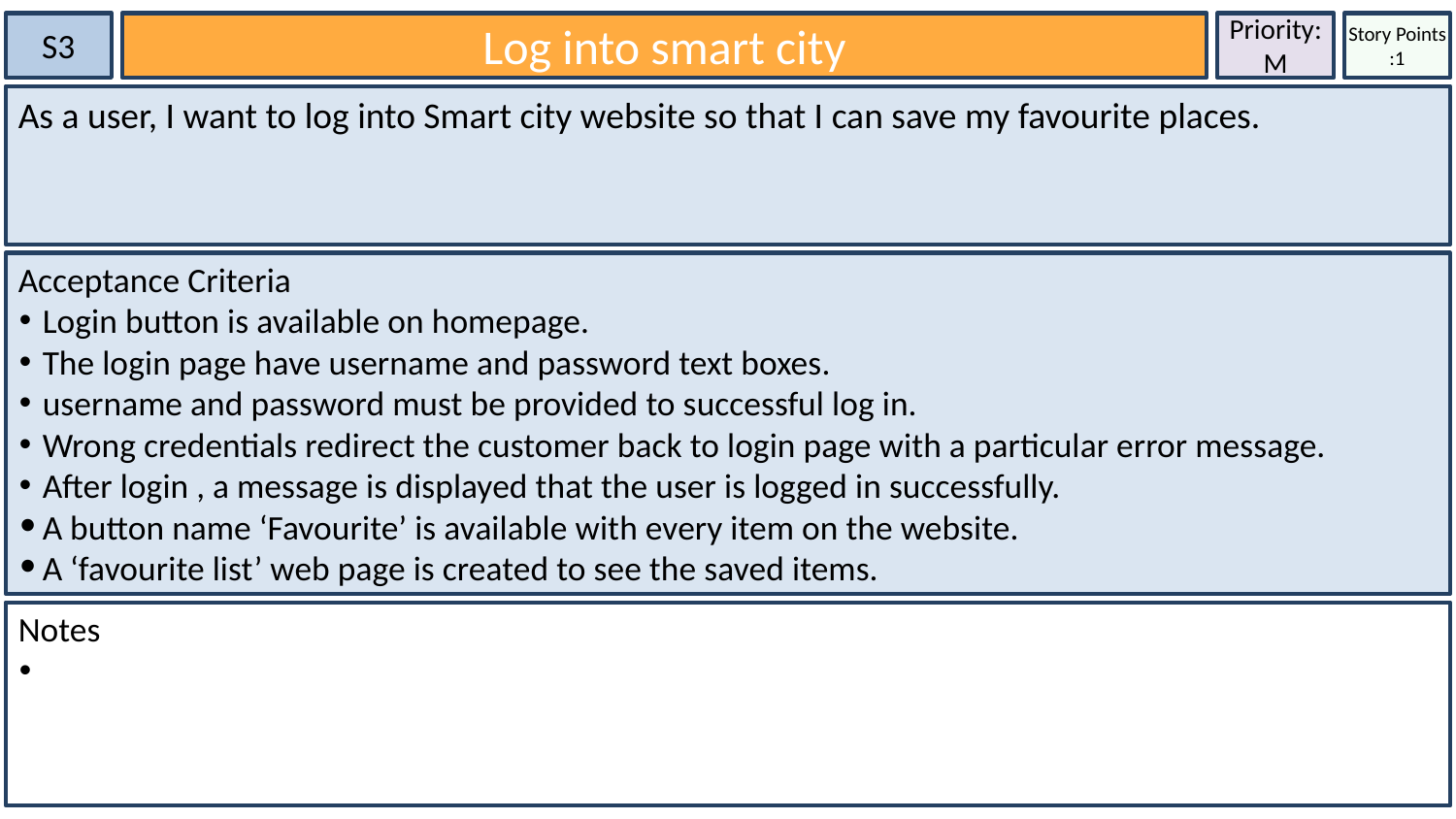

S3
Log into smart city
Priority:
M
Story Points
:1
As a user, I want to log into Smart city website so that I can save my favourite places.
Acceptance Criteria
Login button is available on homepage.
The login page have username and password text boxes.
username and password must be provided to successful log in.
Wrong credentials redirect the customer back to login page with a particular error message.
After login , a message is displayed that the user is logged in successfully.
A button name ‘Favourite’ is available with every item on the website.
A ‘favourite list’ web page is created to see the saved items.
Notes